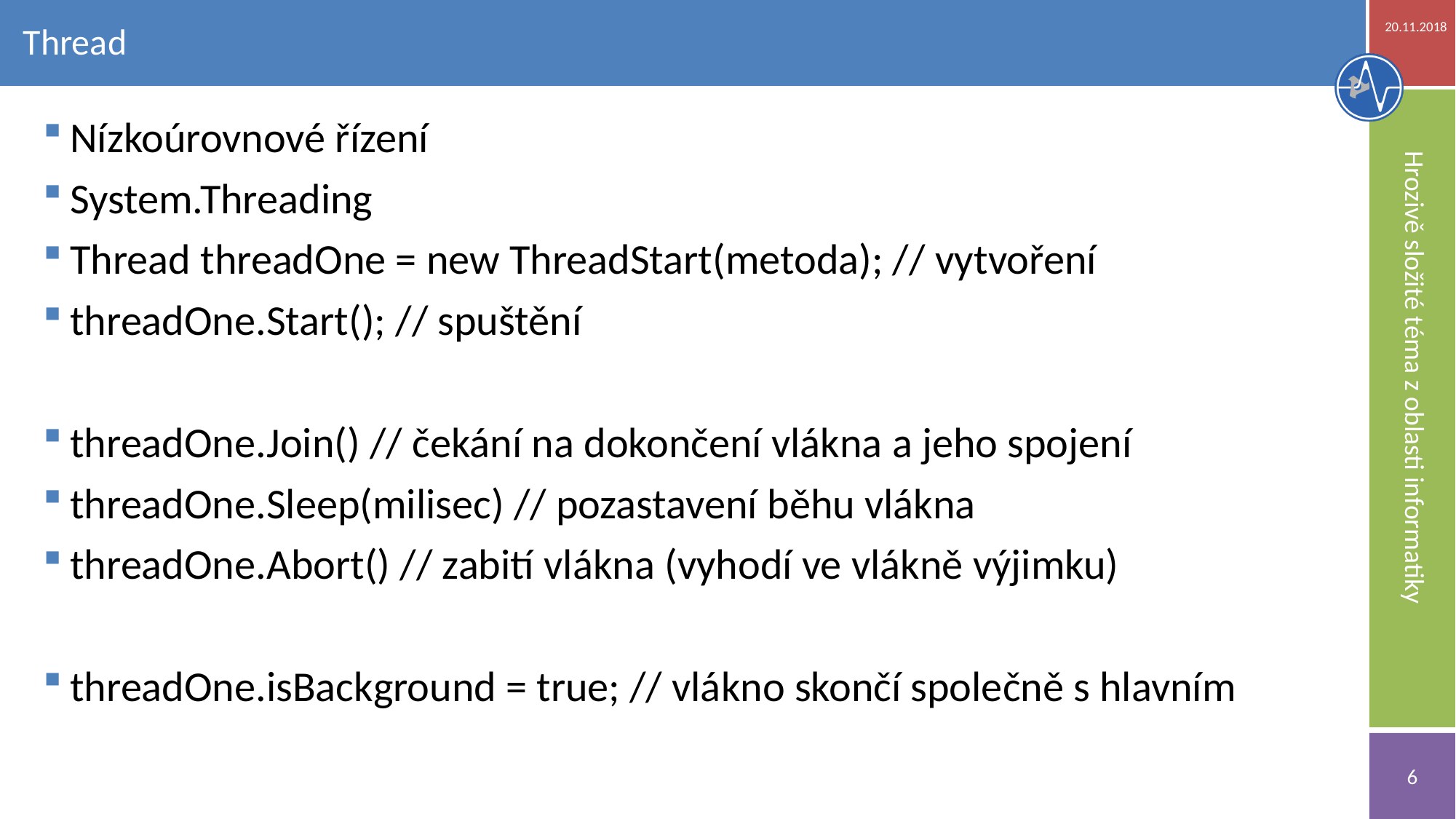

20.11.2018
# Thread
Nízkoúrovnové řízení
System.Threading
Thread threadOne = new ThreadStart(metoda); // vytvoření
threadOne.Start(); // spuštění

threadOne.Join() // čekání na dokončení vlákna a jeho spojení
threadOne.Sleep(milisec) // pozastavení běhu vlákna
threadOne.Abort() // zabití vlákna (vyhodí ve vlákně výjimku)

threadOne.isBackground = true; // vlákno skončí společně s hlavním
Hrozivě složité téma z oblasti informatiky